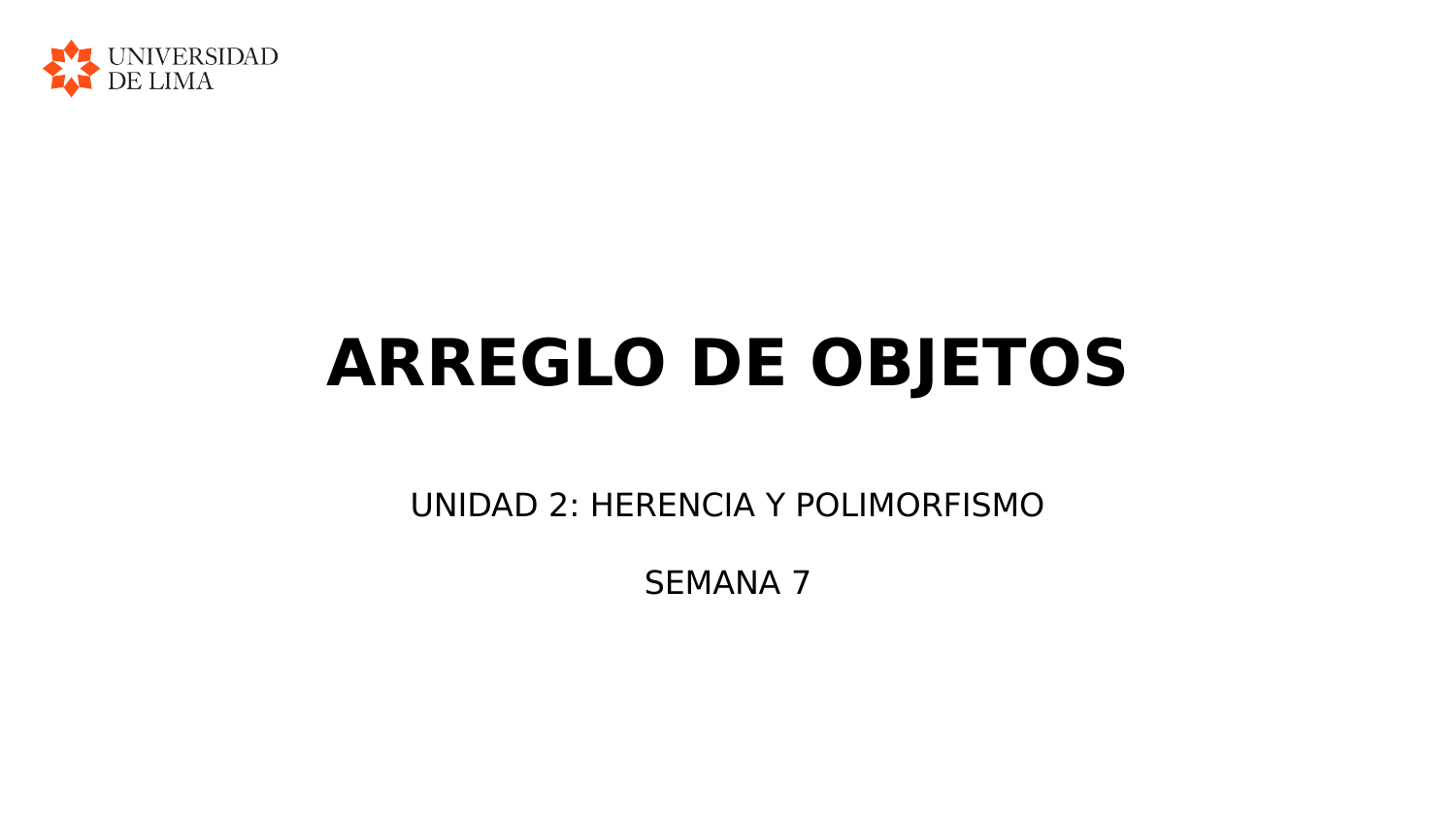

# ARREGLO DE OBJETOS
UNIDAD 2: HERENCIA Y POLIMORFISMO

SEMANA 7